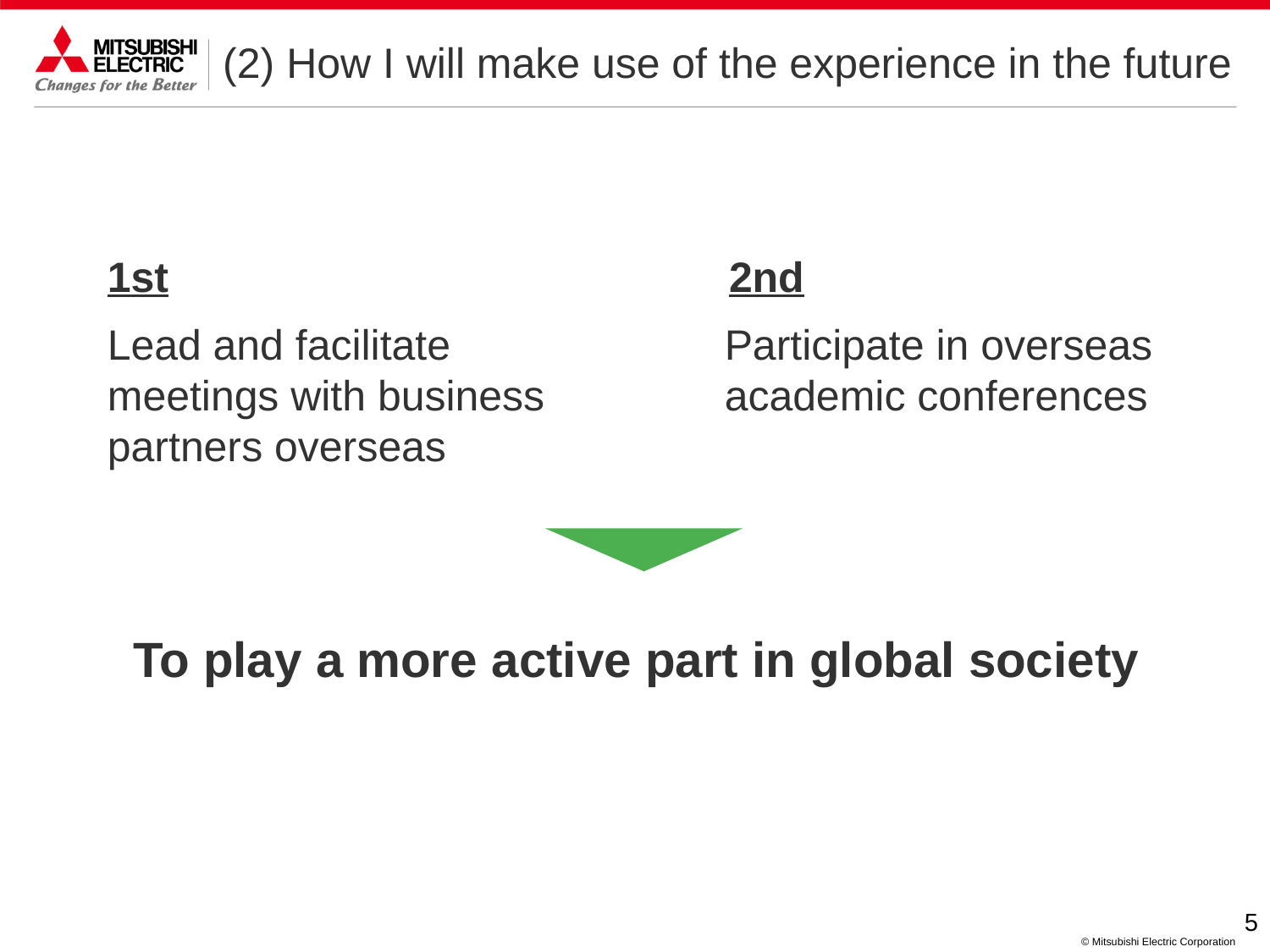

# (2) How I will make use of the experience in the future
1st
2nd
Participate in overseas academic conferences
Lead and facilitate meetings with business partners overseas

To play a more active part in global society